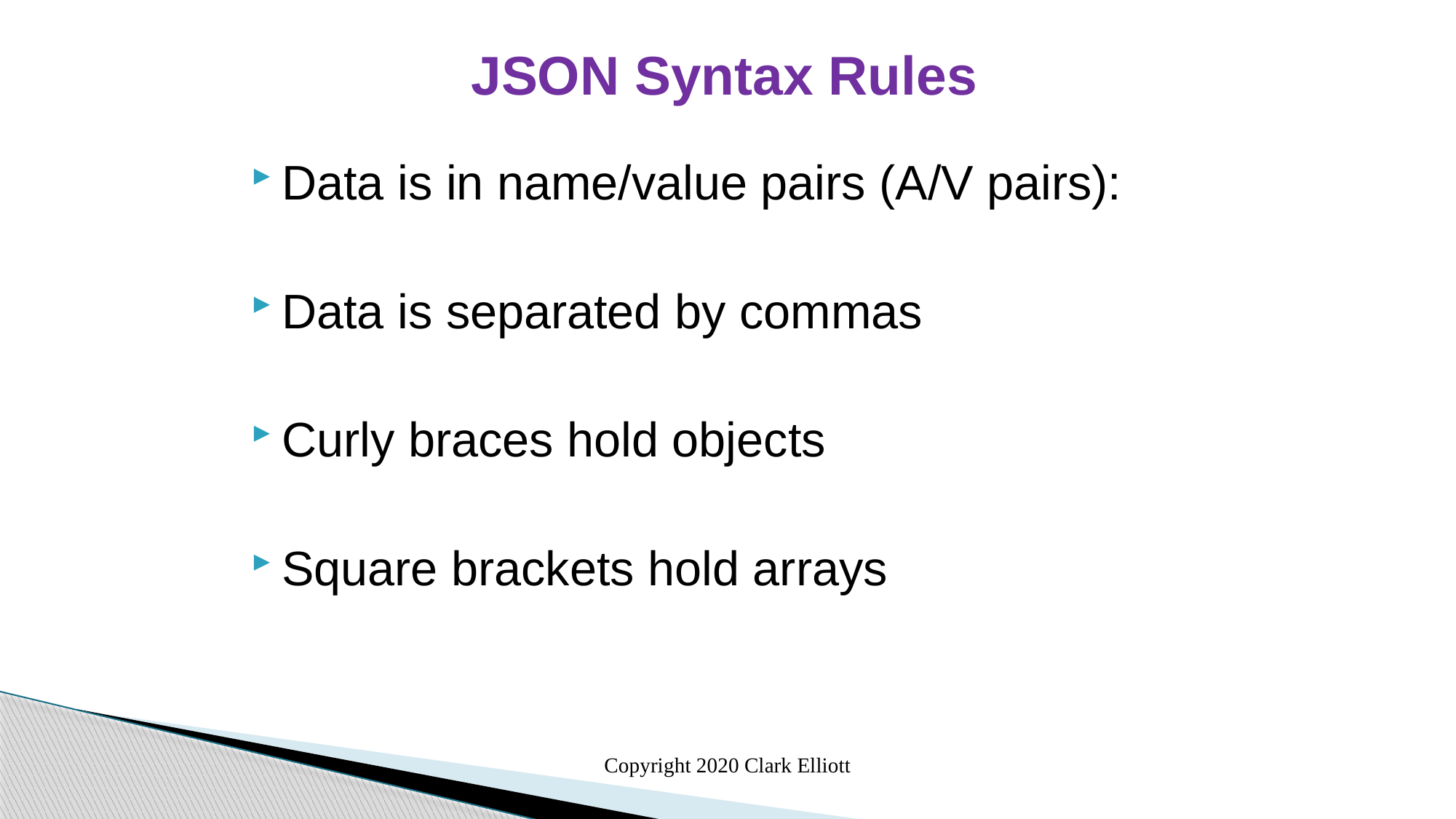

JSON Syntax Rules
Data is in name/value pairs (A/V pairs):

Data is separated by commas

Curly braces hold objects

Square brackets hold arrays
Copyright 2020 Clark Elliott